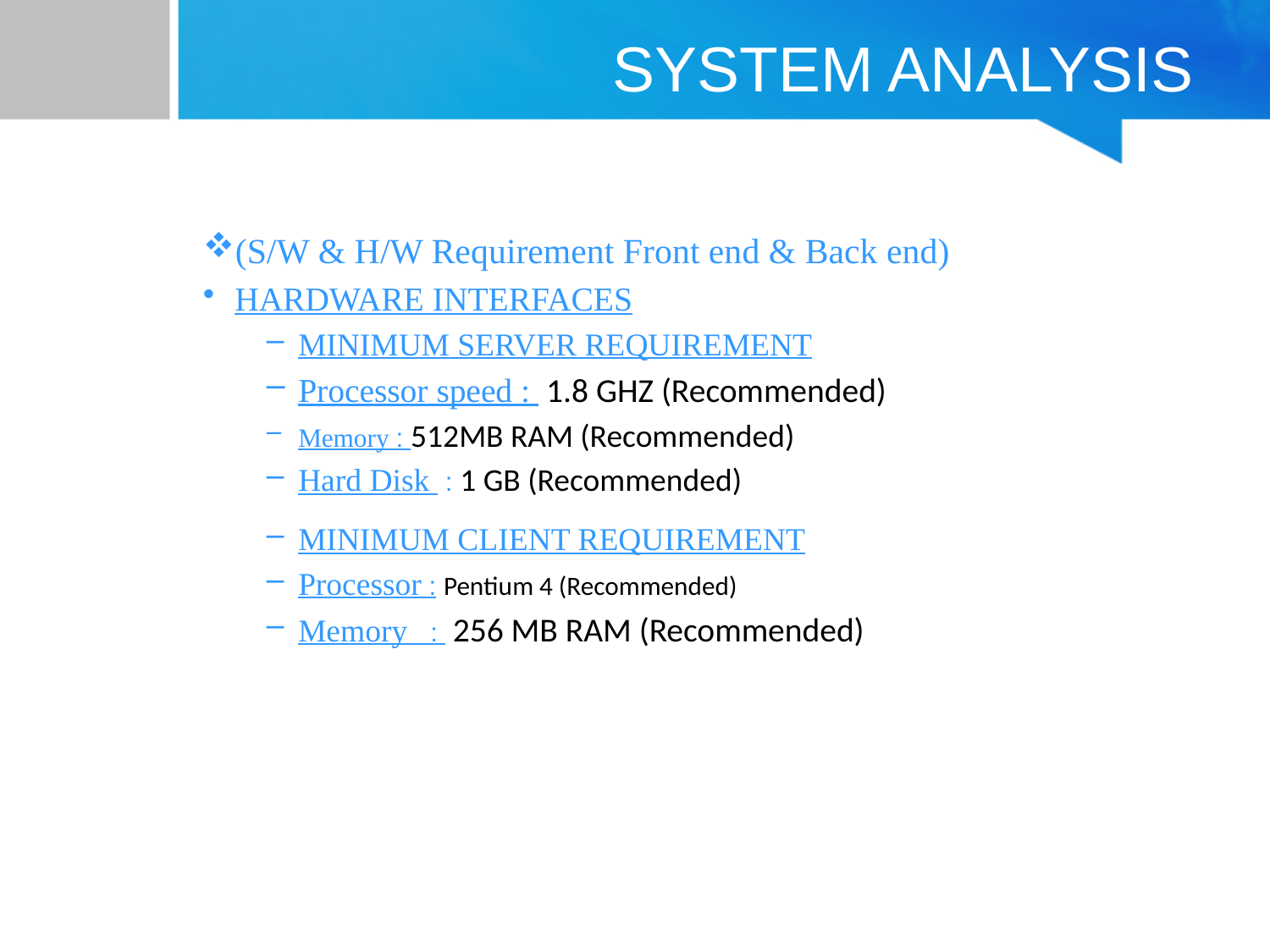

# SYSTEM ANALYSIS
(S/W & H/W Requirement Front end & Back end)
HARDWARE INTERFACES
MINIMUM SERVER REQUIREMENT
Processor speed :  1.8 GHZ (Recommended)
Memory : 512MB RAM (Recommended)
Hard Disk  : 1 GB (Recommended)

MINIMUM CLIENT REQUIREMENT
Processor : Pentium 4 (Recommended)
Memory   :  256 MB RAM (Recommended)